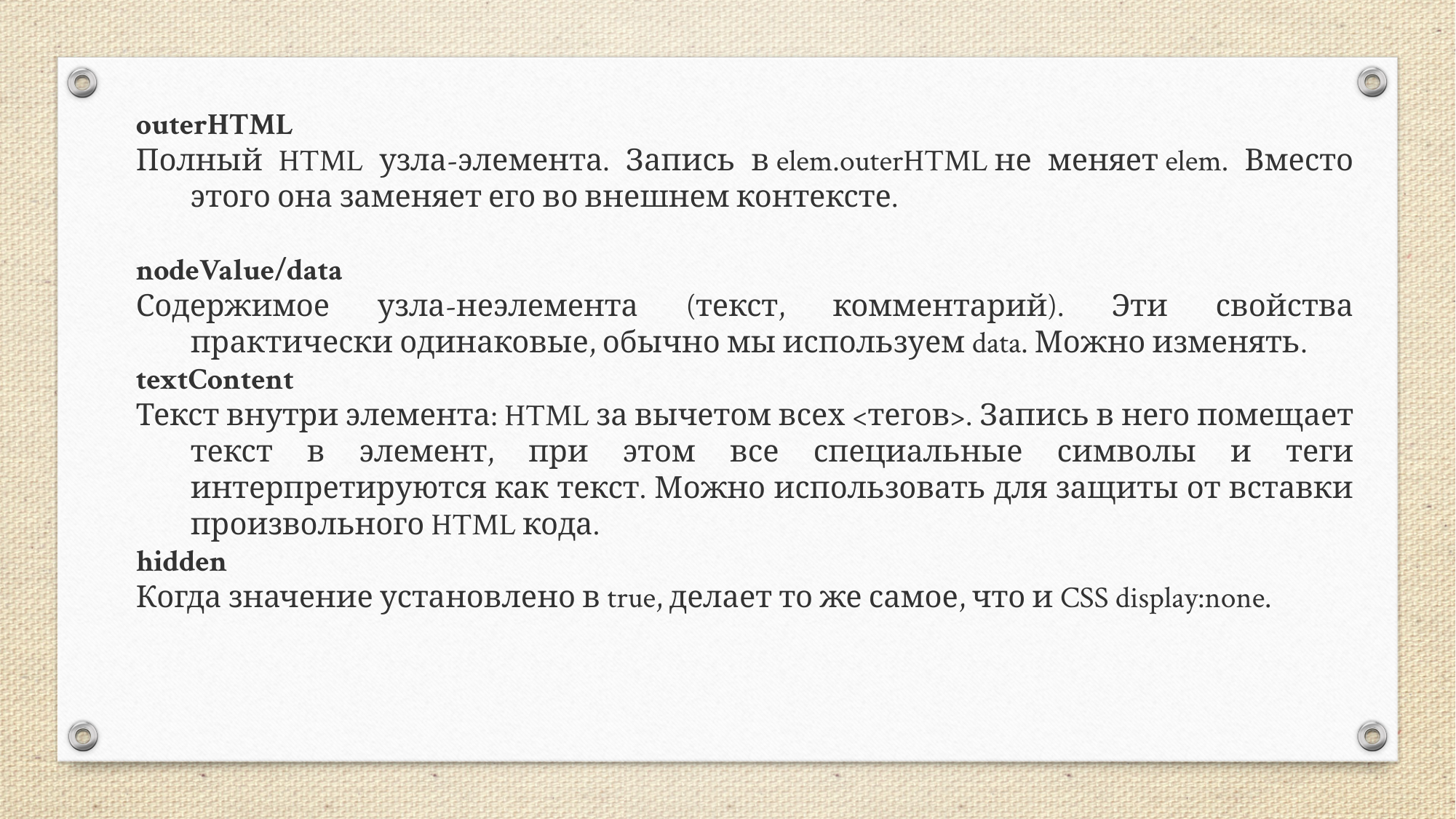

outerHTML
Полный HTML узла-элемента. Запись в elem.outerHTML не меняет elem. Вместо этого она заменяет его во внешнем контексте.

nodeValue/data
Содержимое узла-неэлемента (текст, комментарий). Эти свойства практически одинаковые, обычно мы используем data. Можно изменять.
textContent
Текст внутри элемента: HTML за вычетом всех <тегов>. Запись в него помещает текст в элемент, при этом все специальные символы и теги интерпретируются как текст. Можно использовать для защиты от вставки произвольного HTML кода.
hidden
Когда значение установлено в true, делает то же самое, что и CSS display:none.